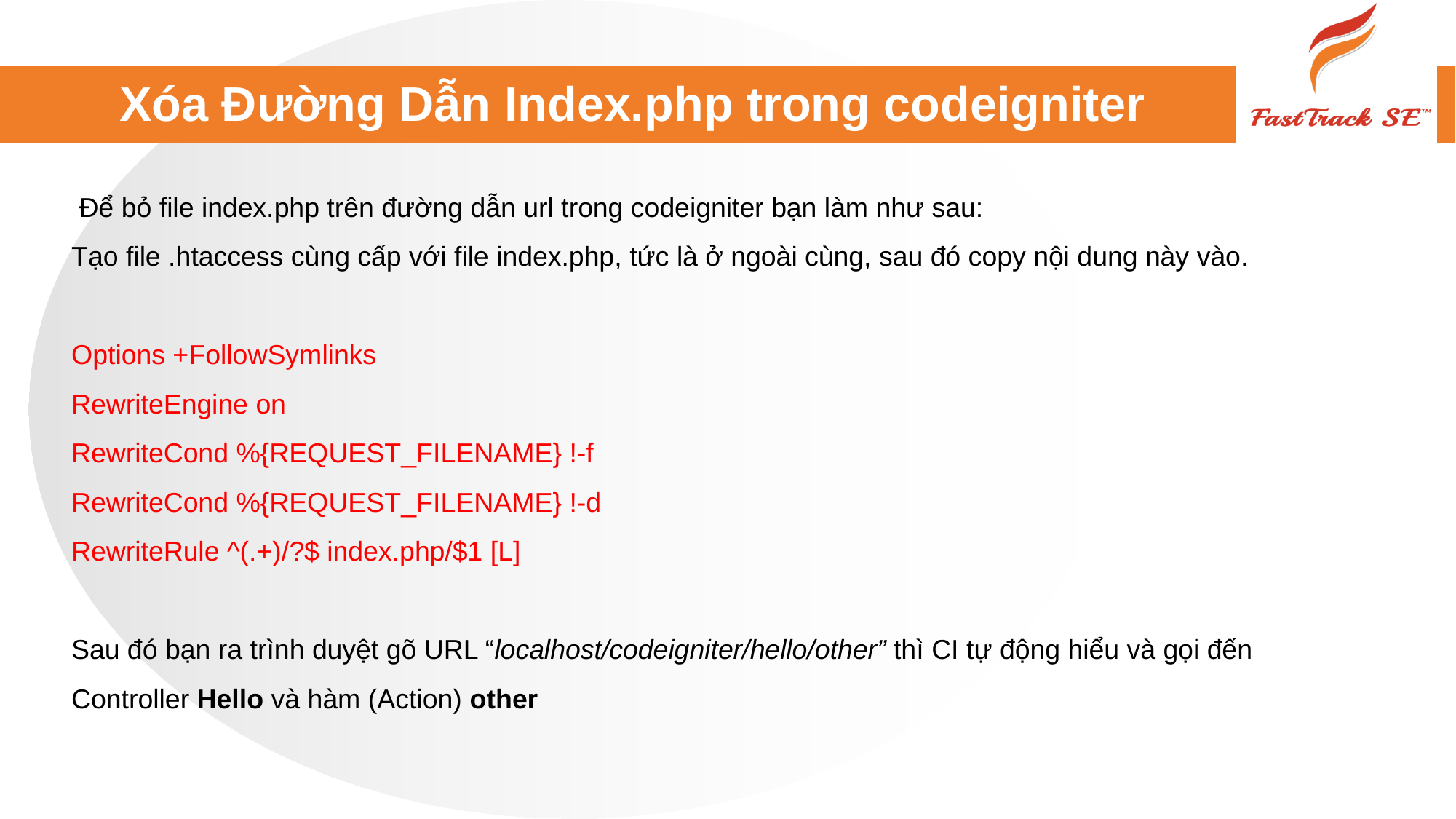

# Xóa Đường Dẫn Index.php trong codeigniter
 Để bỏ file index.php trên đường dẫn url trong codeigniter bạn làm như sau:
Tạo file .htaccess cùng cấp với file index.php, tức là ở ngoài cùng, sau đó copy nội dung này vào.
Options +FollowSymlinks
RewriteEngine on
RewriteCond %{REQUEST_FILENAME} !-f
RewriteCond %{REQUEST_FILENAME} !-d
RewriteRule ^(.+)/?$ index.php/$1 [L]

Sau đó bạn ra trình duyệt gõ URL “localhost/codeigniter/hello/other” thì CI tự động hiểu và gọi đến Controller Hello và hàm (Action) other